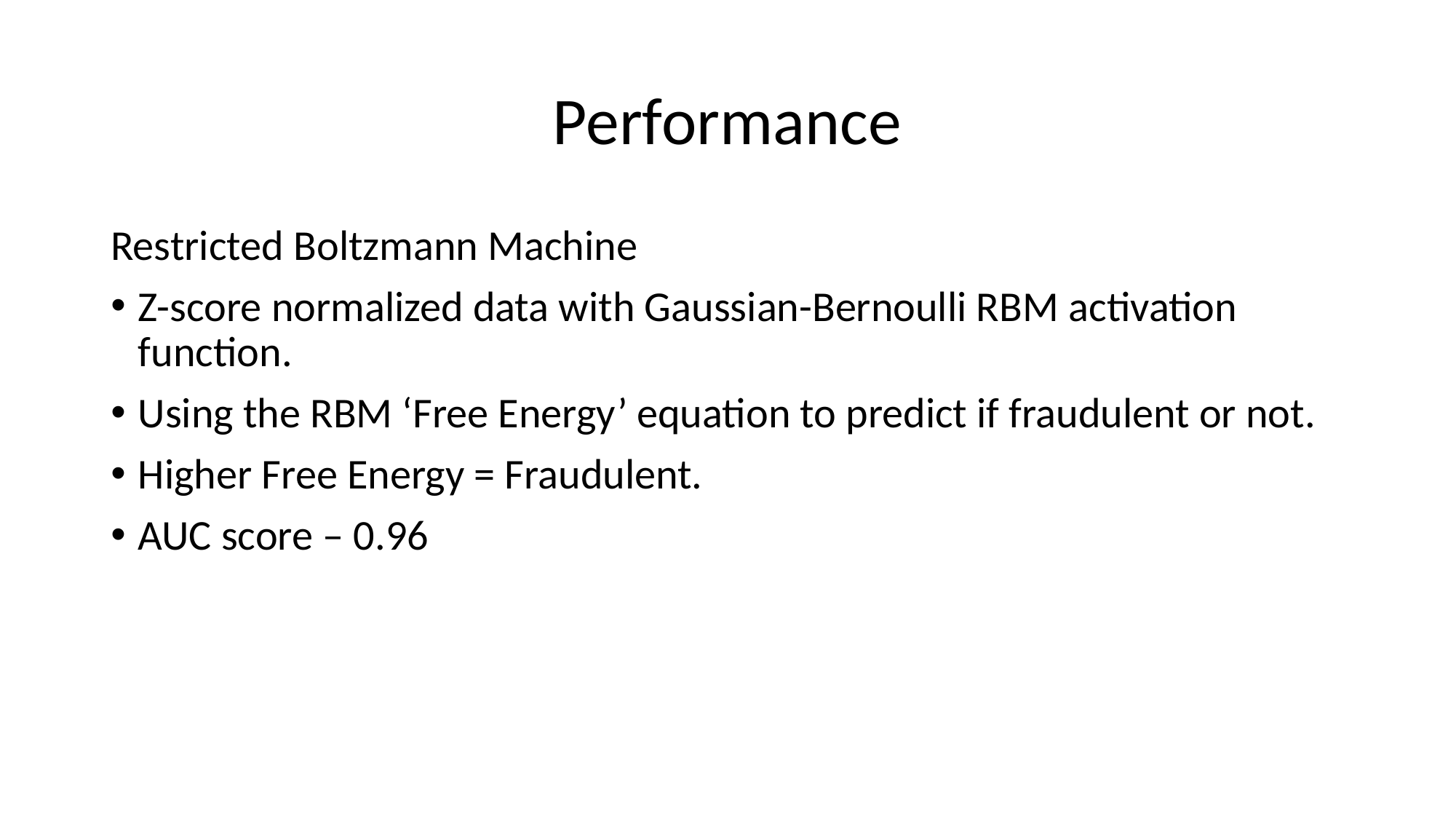

# Performance
Restricted Boltzmann Machine
Z-score normalized data with Gaussian-Bernoulli RBM activation function.
Using the RBM ‘Free Energy’ equation to predict if fraudulent or not.
Higher Free Energy = Fraudulent.
AUC score – 0.96